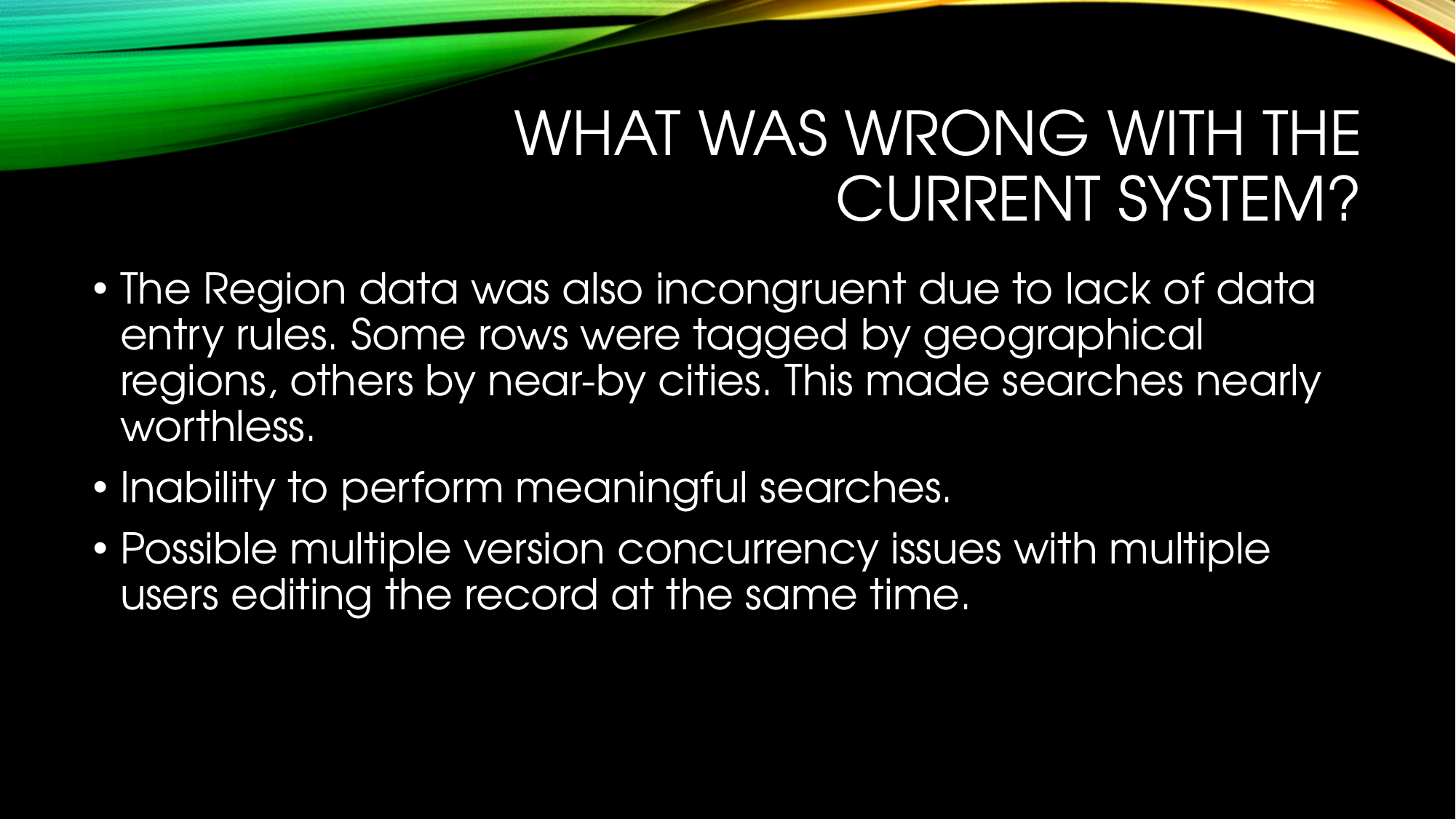

# What was wrong with the current system?
The Region data was also incongruent due to lack of data entry rules. Some rows were tagged by geographical regions, others by near-by cities. This made searches nearly worthless.
Inability to perform meaningful searches.
Possible multiple version concurrency issues with multiple users editing the record at the same time.